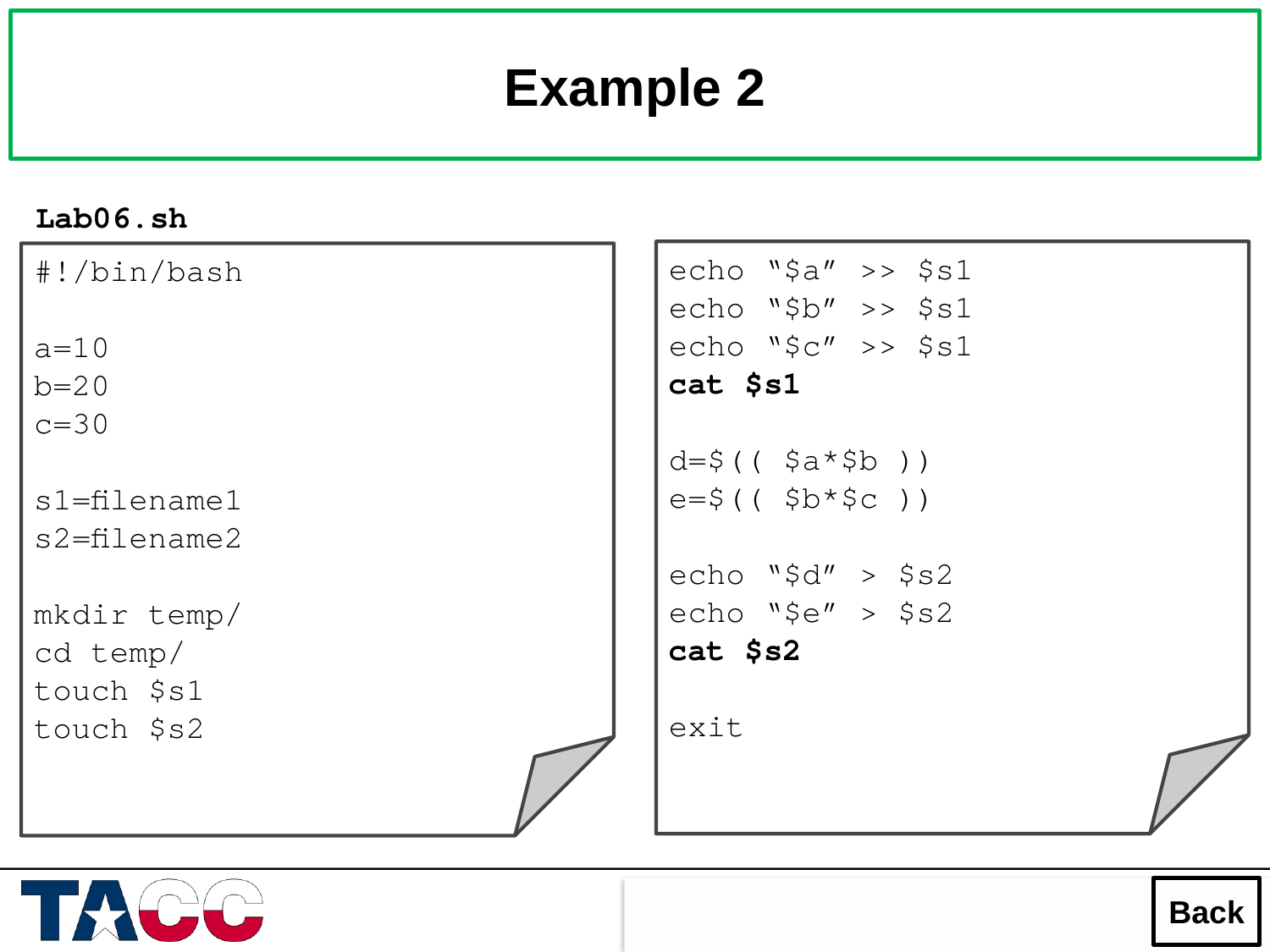

Example 2
Lab06.sh
echo “$a” >> $s1
echo “$b” >> $s1
echo “$c” >> $s1
cat $s1

d=$(( $a*$b ))
e=$(( $b*$c ))

echo “$d” > $s2
echo “$e” > $s2
cat $s2

exit
#!/bin/bash

a=10
b=20
c=30

s1=filename1
s2=filename2

mkdir temp/
cd temp/
touch $s1
touch $s2

Back